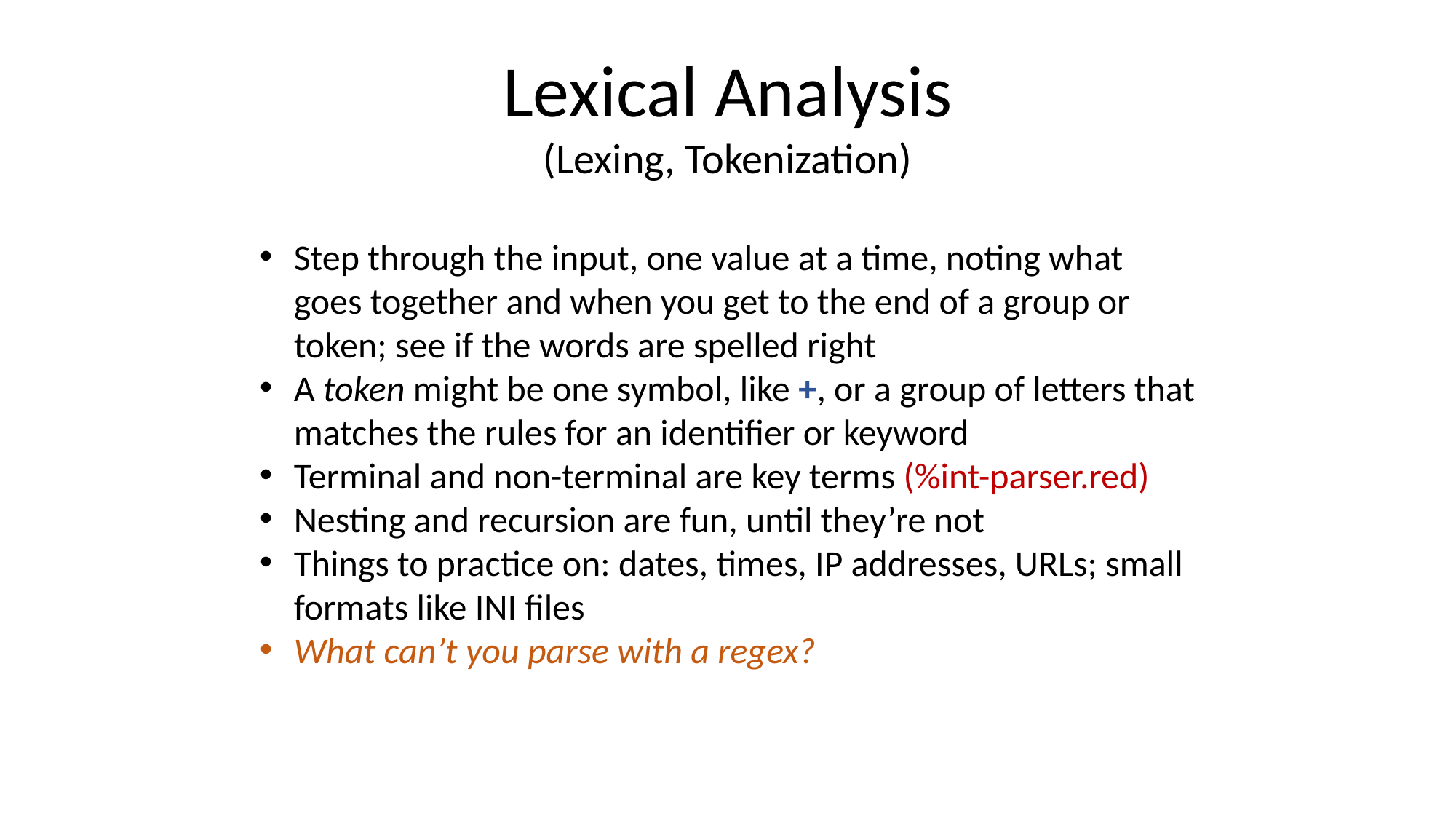

Lexical Analysis
(Lexing, Tokenization)
Step through the input, one value at a time, noting what goes together and when you get to the end of a group or token; see if the words are spelled right
A token might be one symbol, like +, or a group of letters that matches the rules for an identifier or keyword
Terminal and non-terminal are key terms (%int-parser.red)
Nesting and recursion are fun, until they’re not
Things to practice on: dates, times, IP addresses, URLs; small formats like INI files
What can’t you parse with a regex?